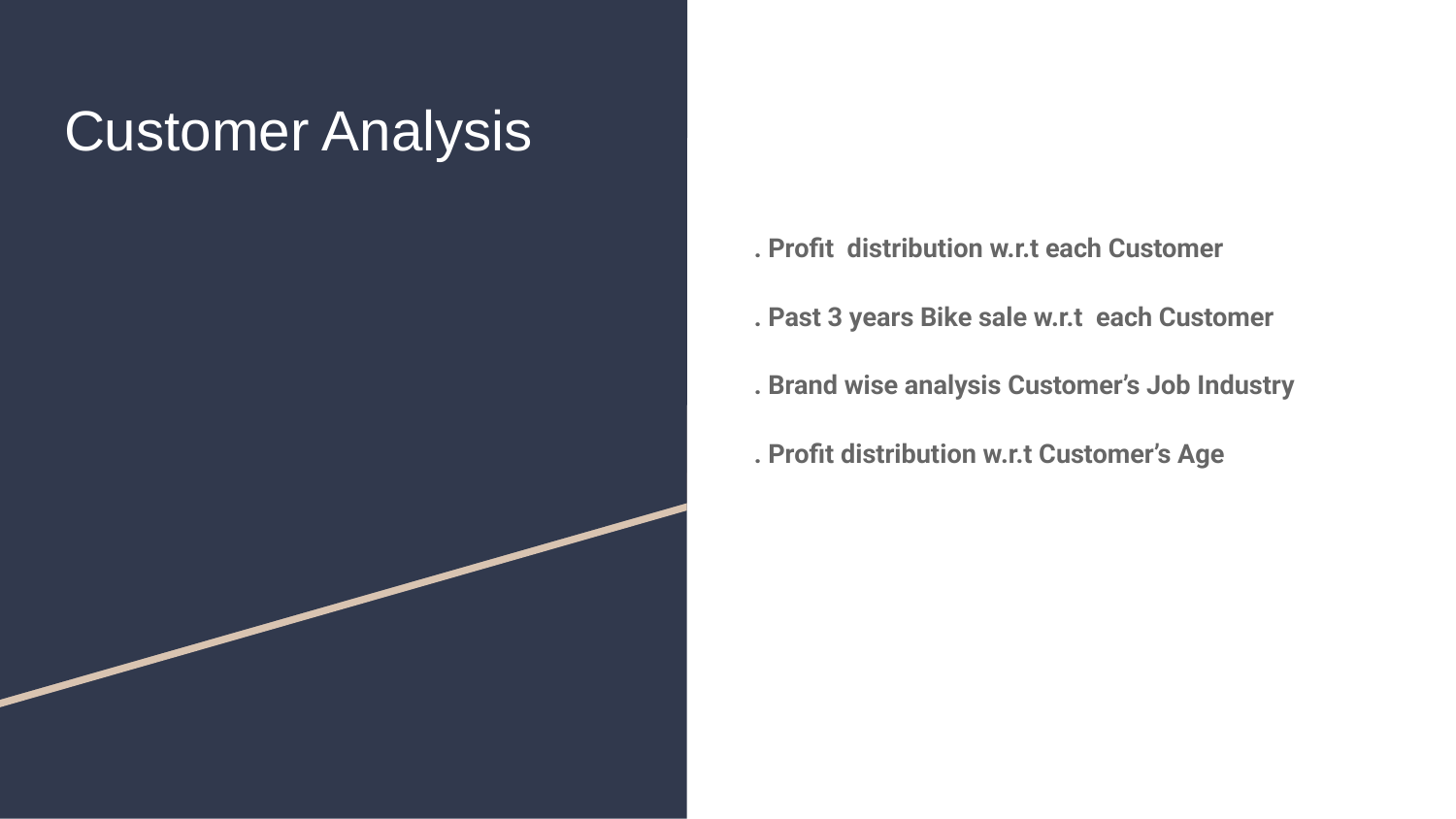

# Customer Analysis

. Profit  distribution w.r.t each Customer
. Past 3 years Bike sale w.r.t  each Customer
. Brand wise analysis Customer’s Job Industry
. Profit distribution w.r.t Customer’s Age